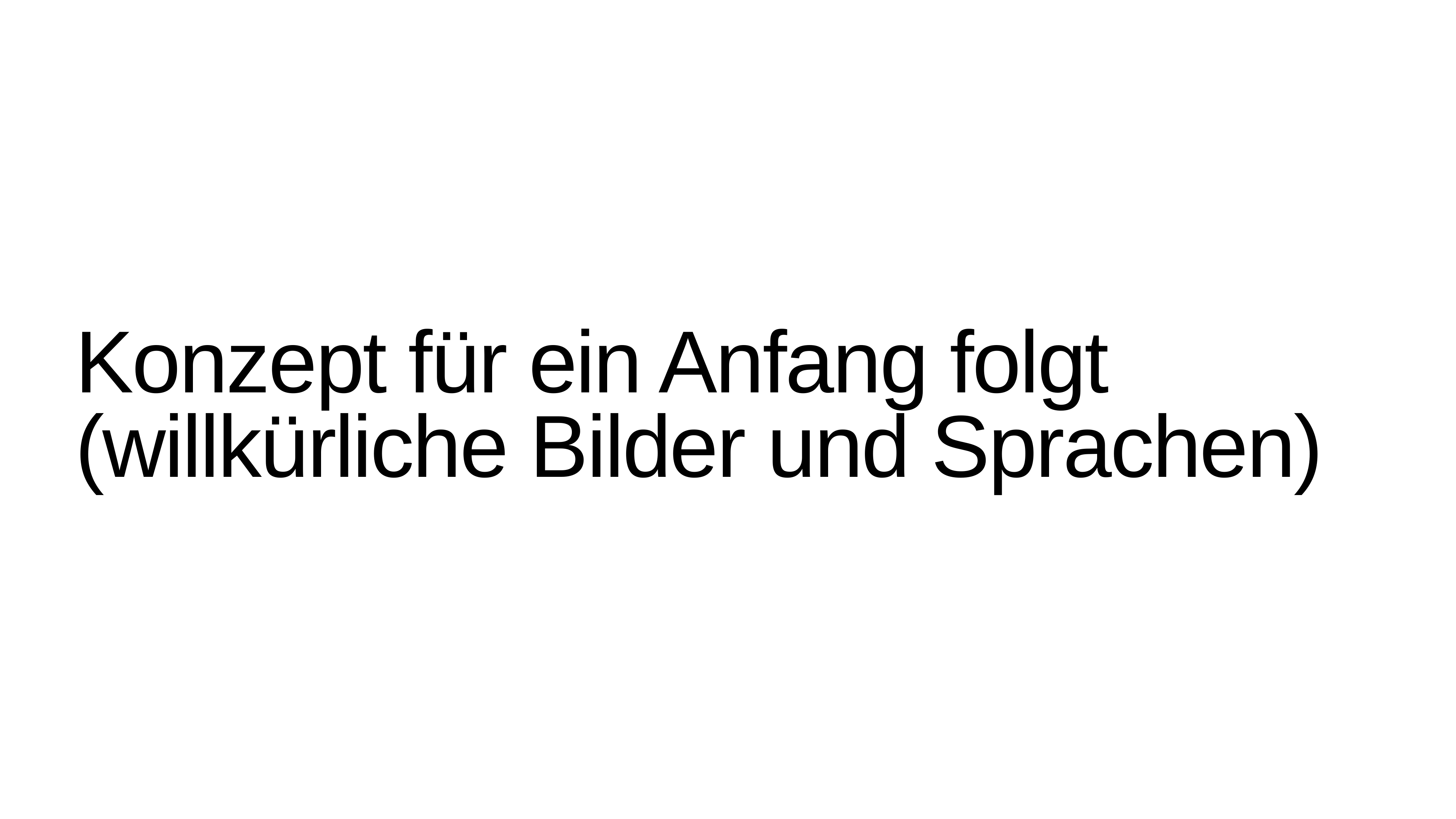

# Konzept für ein Anfang folgt (willkürliche Bilder und Sprachen)